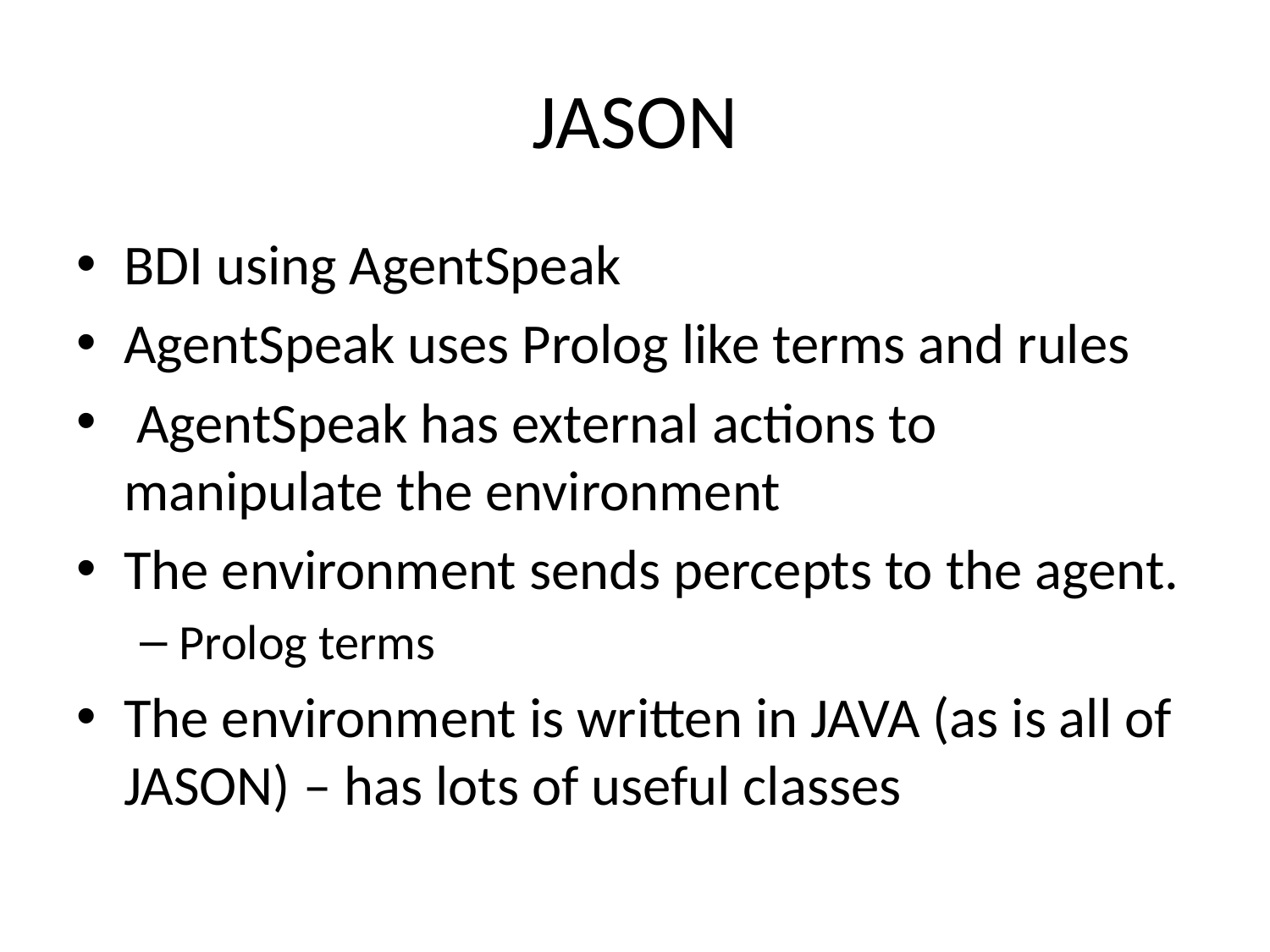

# JASON
BDI using AgentSpeak
AgentSpeak uses Prolog like terms and rules
 AgentSpeak has external actions to manipulate the environment
The environment sends percepts to the agent.
Prolog terms
The environment is written in JAVA (as is all of JASON) – has lots of useful classes